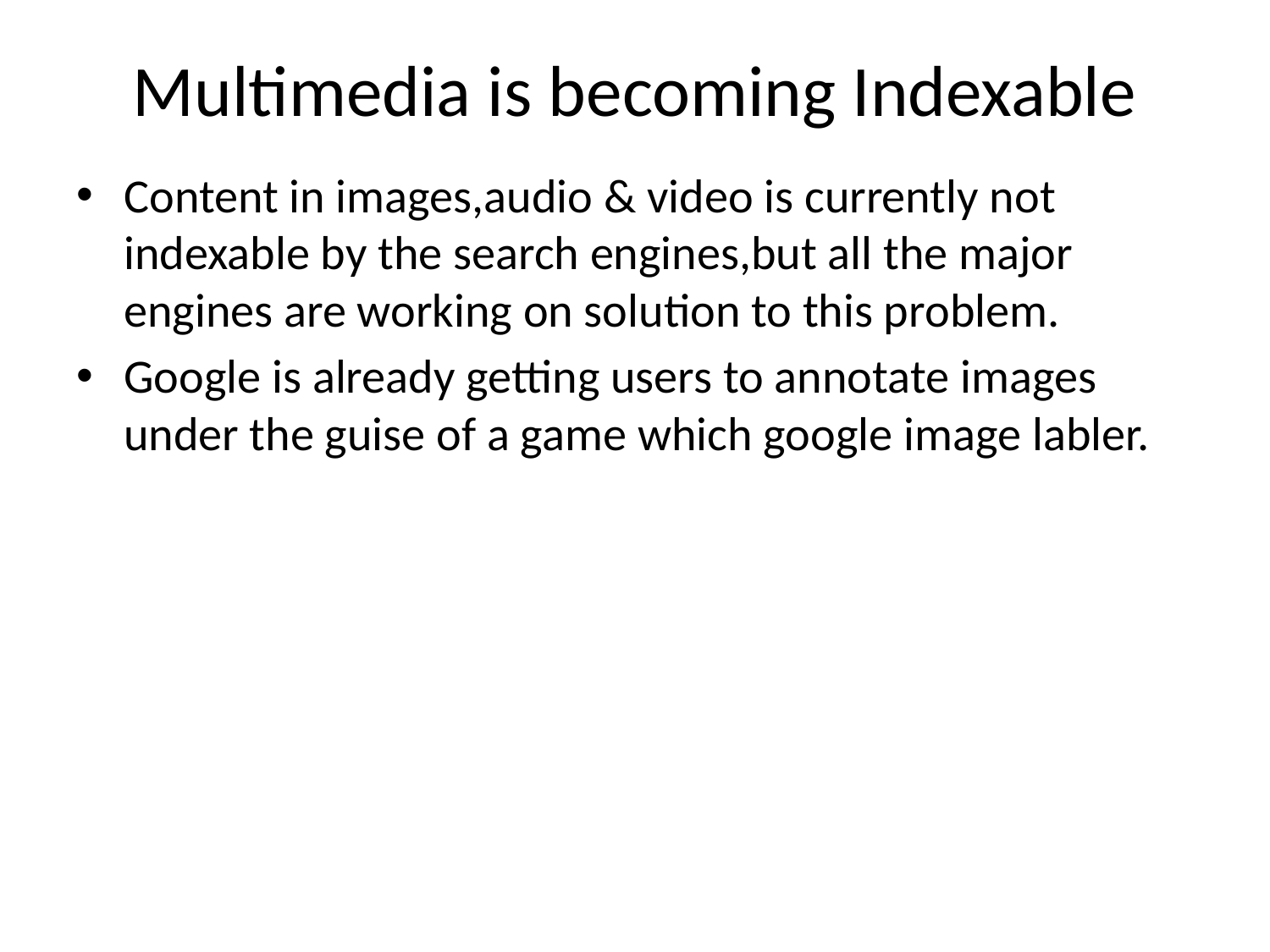

# Multimedia is becoming Indexable
Content in images,audio & video is currently not indexable by the search engines,but all the major engines are working on solution to this problem.
Google is already getting users to annotate images under the guise of a game which google image labler.